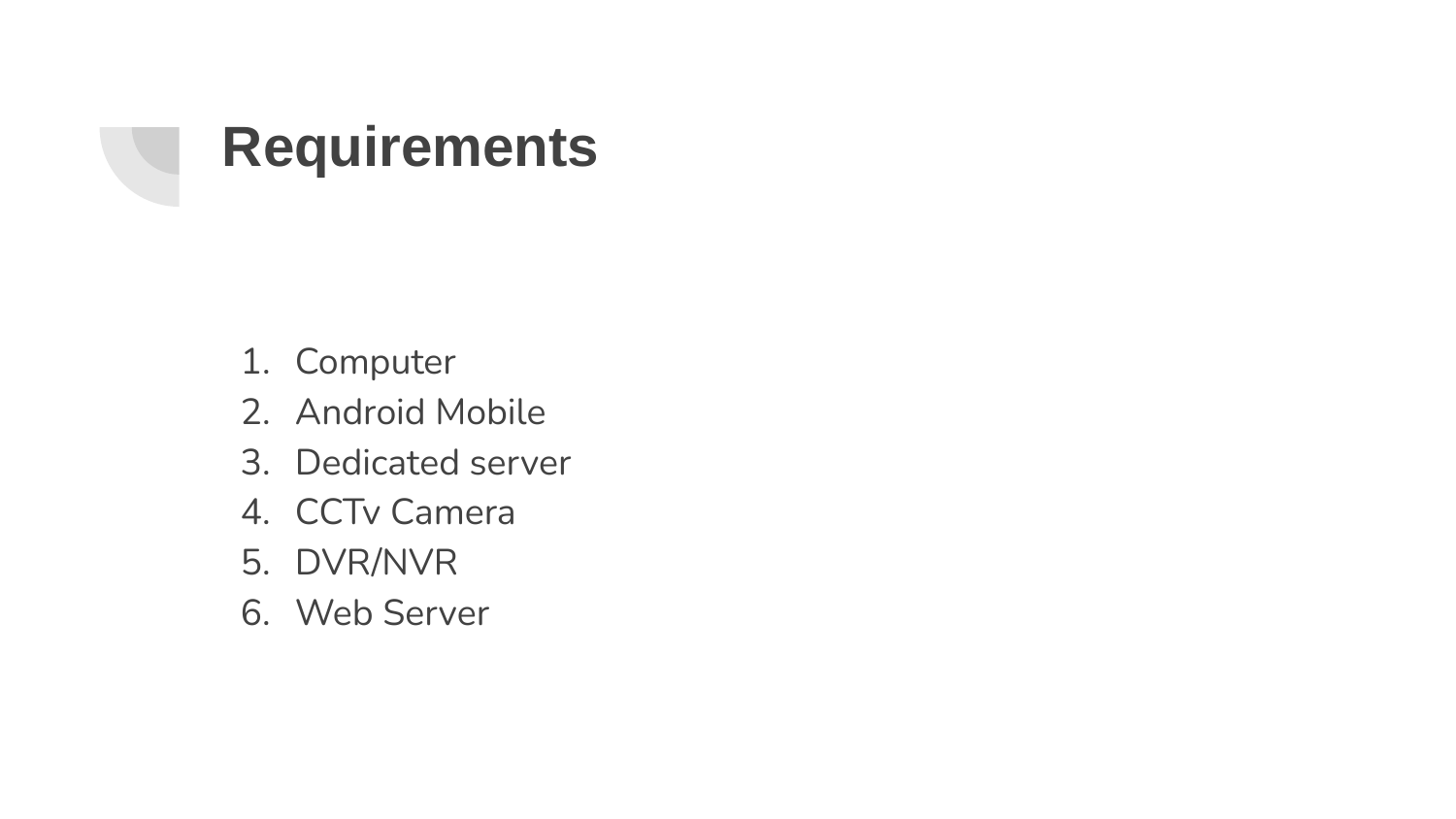

# Requirements
Computer
Android Mobile
Dedicated server
CCTv Camera
DVR/NVR
Web Server